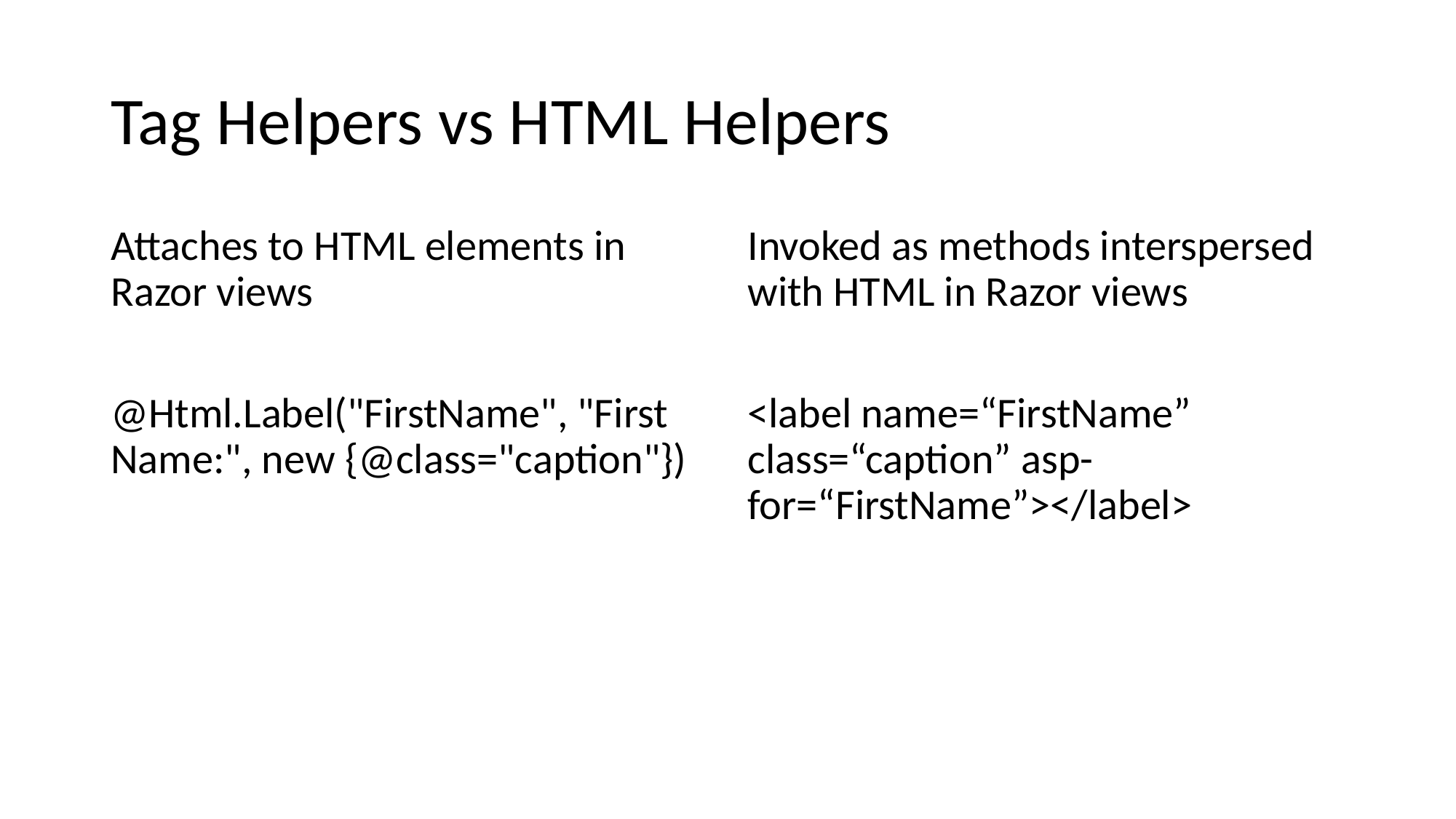

# Tag Helpers vs HTML Helpers
Attaches to HTML elements in Razor views

@Html.Label("FirstName", "First Name:", new {@class="caption"})
Invoked as methods interspersed with HTML in Razor views

<label name=“FirstName” class=“caption” asp-for=“FirstName”></label>